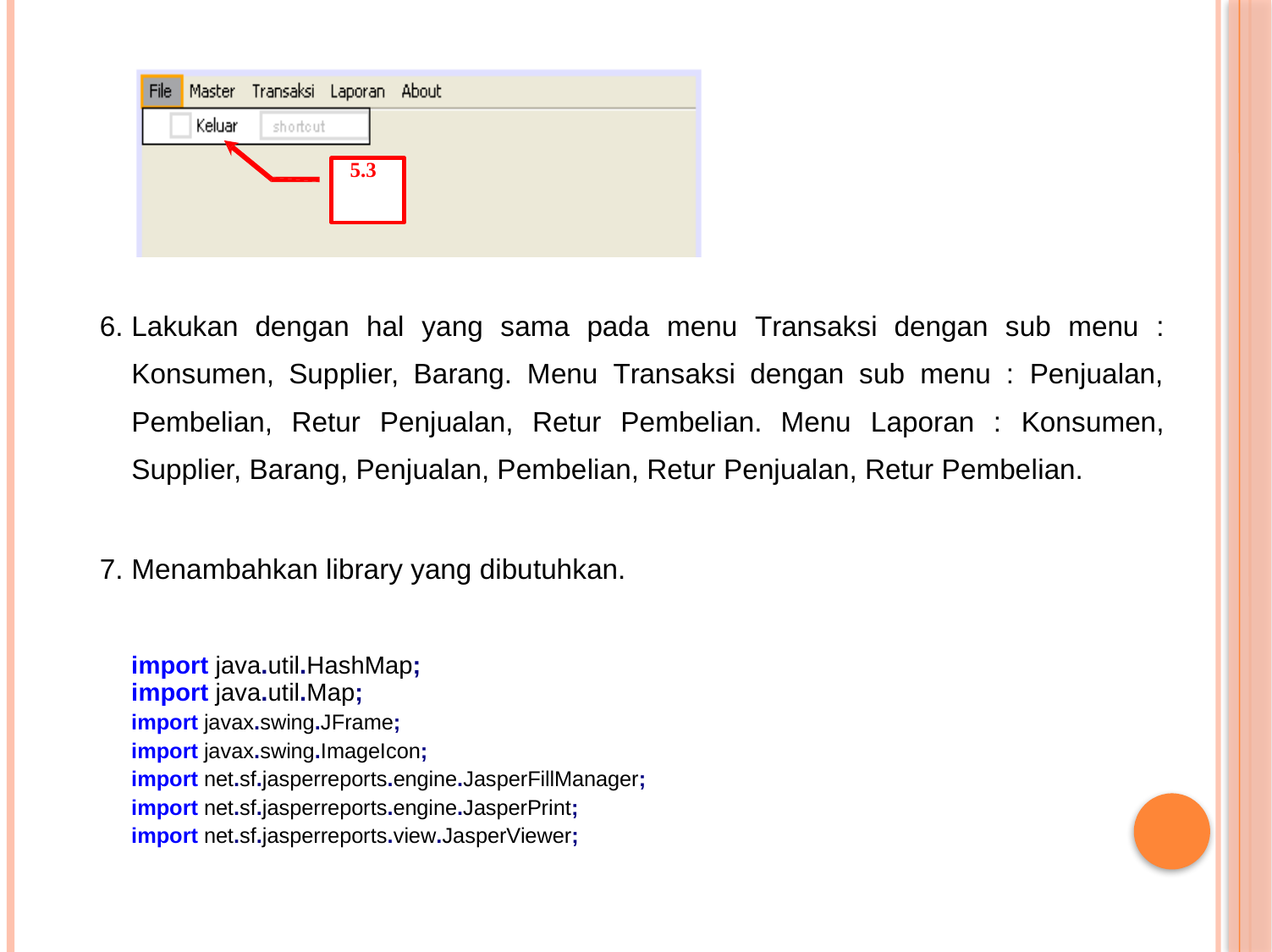

5.3
6.
Lakukan  dengan  hal  yang  sama  pada  menu  Transaksi  dengan  sub  menu  :
Konsumen, Supplier, Barang. Menu Transaksi dengan sub menu :  Penjualan,
Pembelian,  Retur  Penjualan,  Retur  Pembelian.  Menu  Laporan  :  Konsumen,
Supplier, Barang, Penjualan, Pembelian, Retur Penjualan, Retur Pembelian.
7.
Menambahkan library yang dibutuhkan.
import java.util.HashMap;
import java.util.Map;
import javax.swing.JFrame;
import javax.swing.ImageIcon;
import net.sf.jasperreports.engine.JasperFillManager;
import net.sf.jasperreports.engine.JasperPrint;
import net.sf.jasperreports.view.JasperViewer;